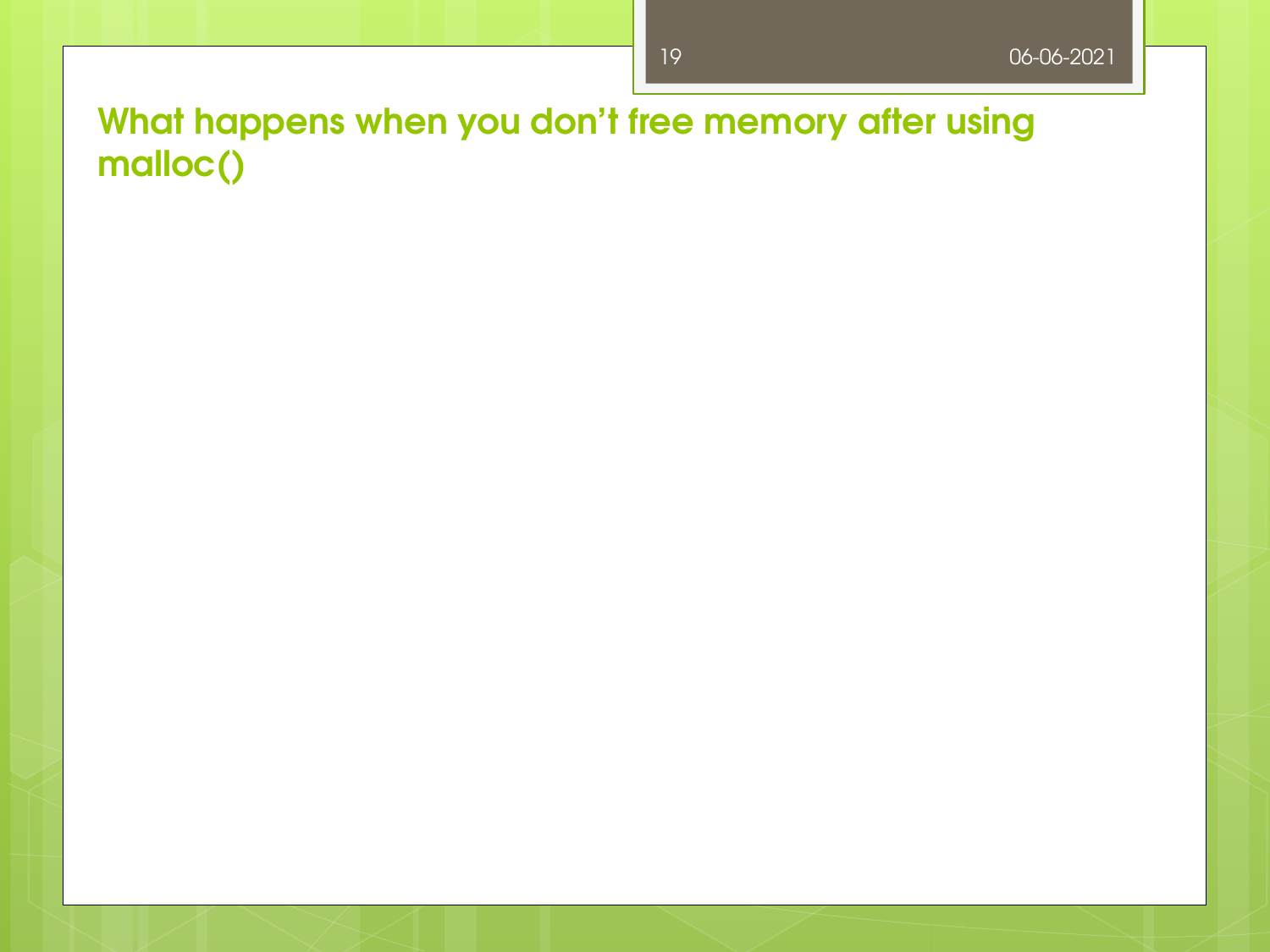

19
06-06-2021
What happens when you don’t free memory after using malloc()